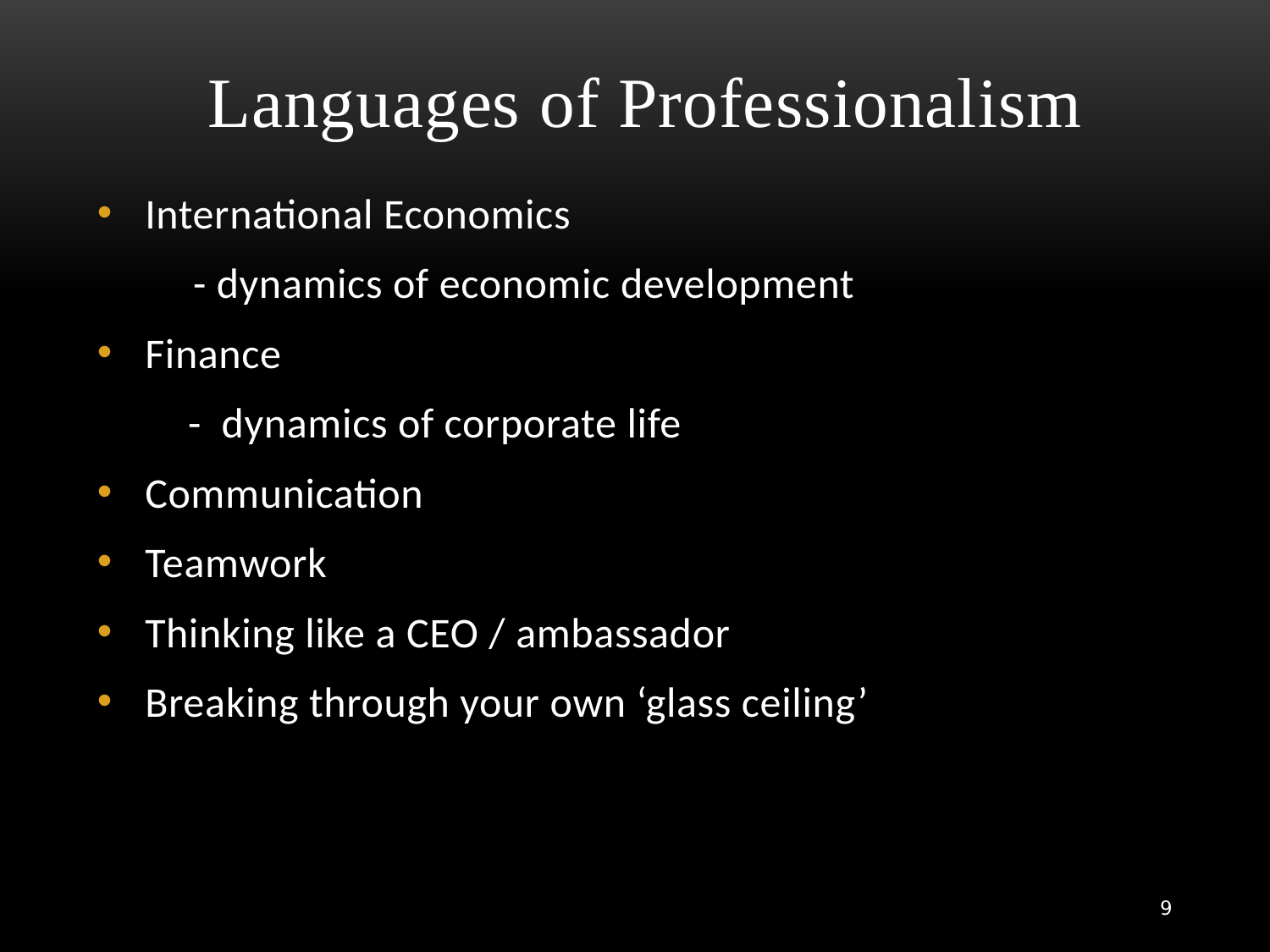

# Languages of Professionalism
International Economics
    - dynamics of economic development
Finance
         -  dynamics of corporate life
Communication
Teamwork
Thinking like a CEO / ambassador
Breaking through your own ‘glass ceiling’

9